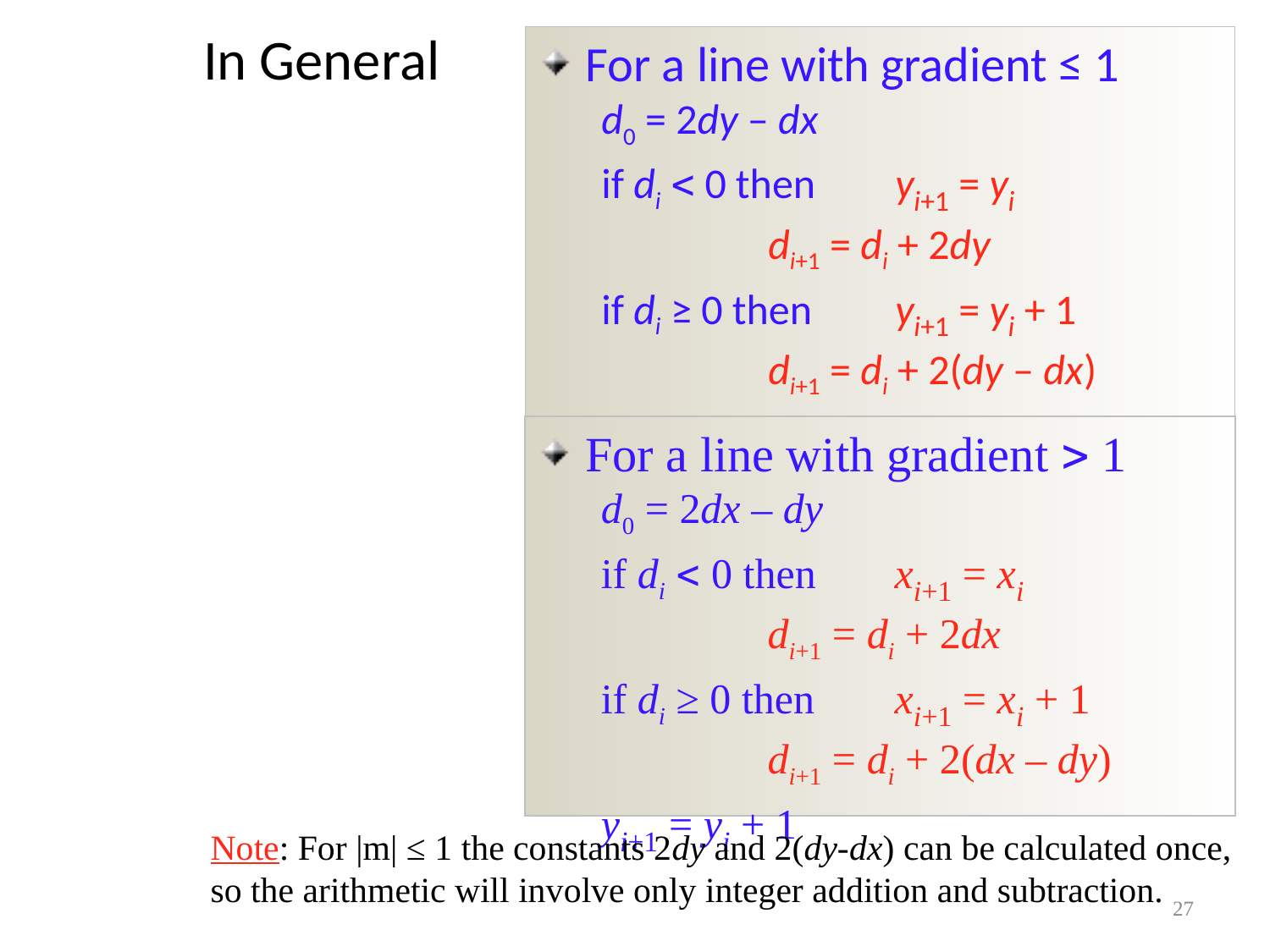

# In General
For a line with gradient ≤ 1
d0 = 2dy – dx
if di < 0 then	yi+1 = yi
		di+1 = di + 2dy
if di ≥ 0 then	yi+1 = yi + 1
		di+1 = di + 2(dy – dx)
xi+1 = xi + 1
For a line with gradient > 1
d0 = 2dx – dy
if di < 0 then	xi+1 = xi
		di+1 = di + 2dx
if di ≥ 0 then	xi+1 = xi + 1
		di+1 = di + 2(dx – dy)
yi+1 = yi + 1
Note: For |m| ≤ 1 the constants 2dy and 2(dy-dx) can be calculated once,
so the arithmetic will involve only integer addition and subtraction.
27